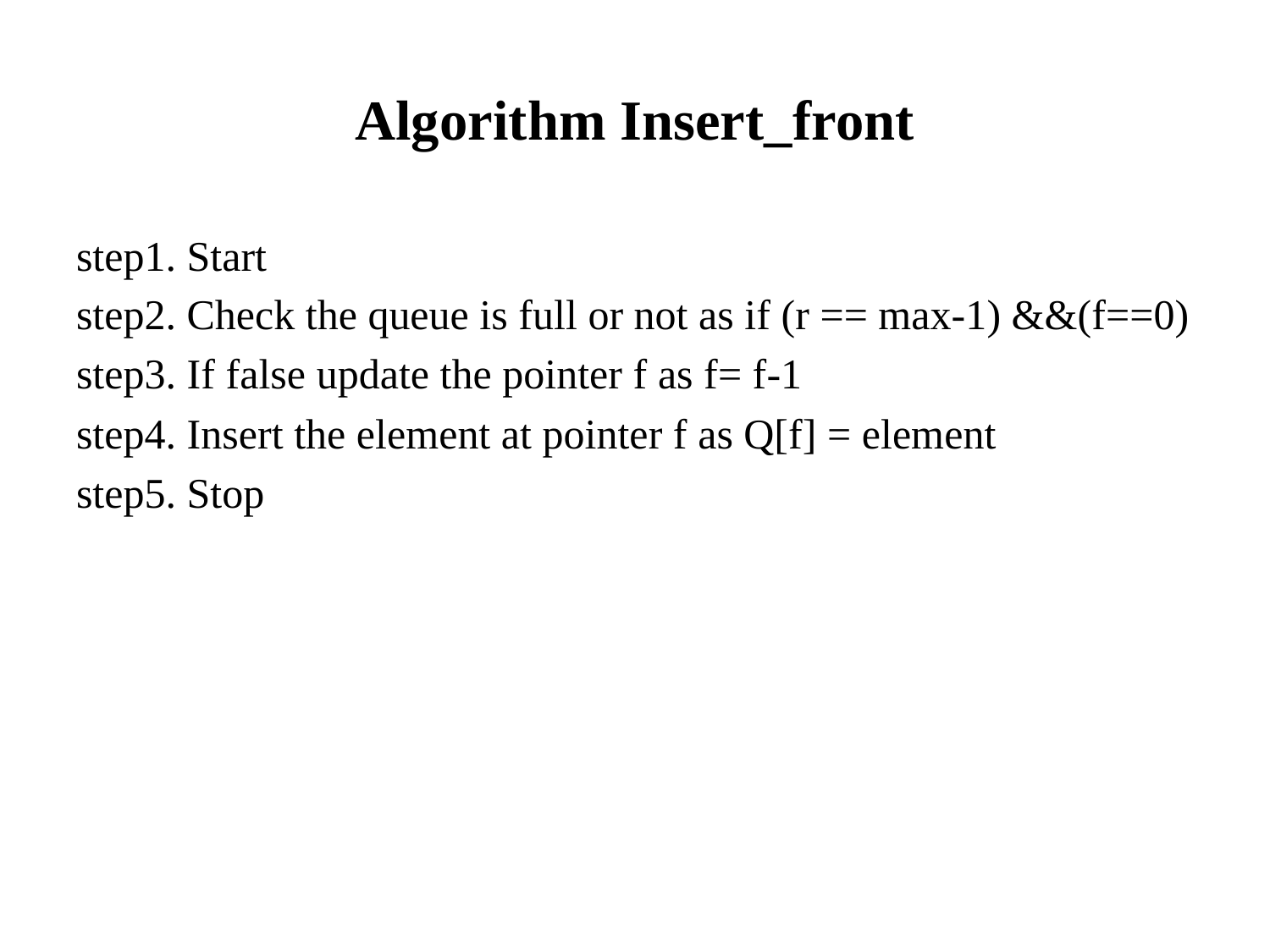

# Algorithm Insert_front
step1. Start
step2. Check the queue is full or not as if (r == max-1) &&(f==0)
step3. If false update the pointer f as f= f-1
step4. Insert the element at pointer f as Q[f] = element
step5. Stop